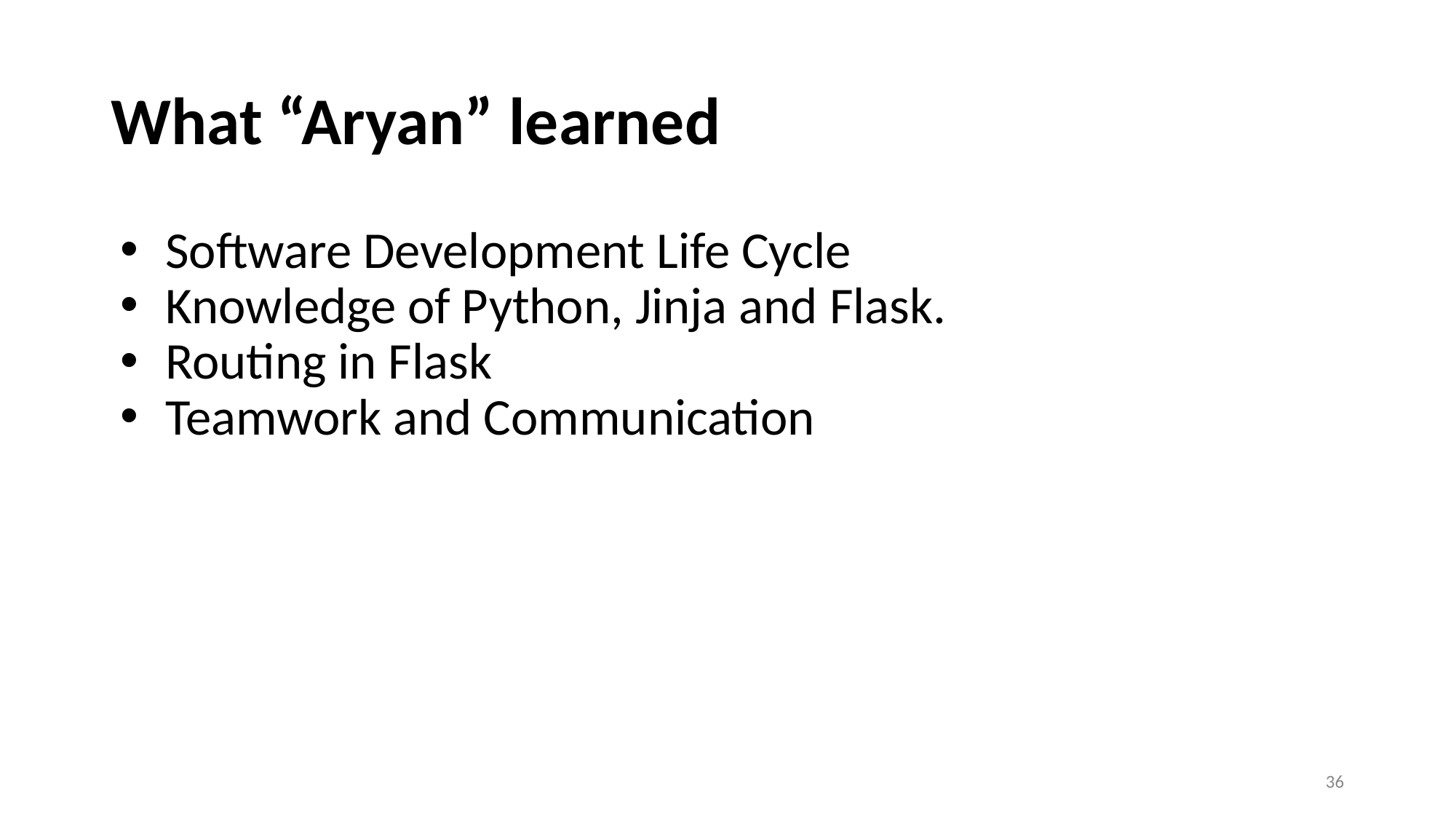

# What “Aryan” learned
Software Development Life Cycle
Knowledge of Python, Jinja and Flask.
Routing in Flask
Teamwork and Communication
36